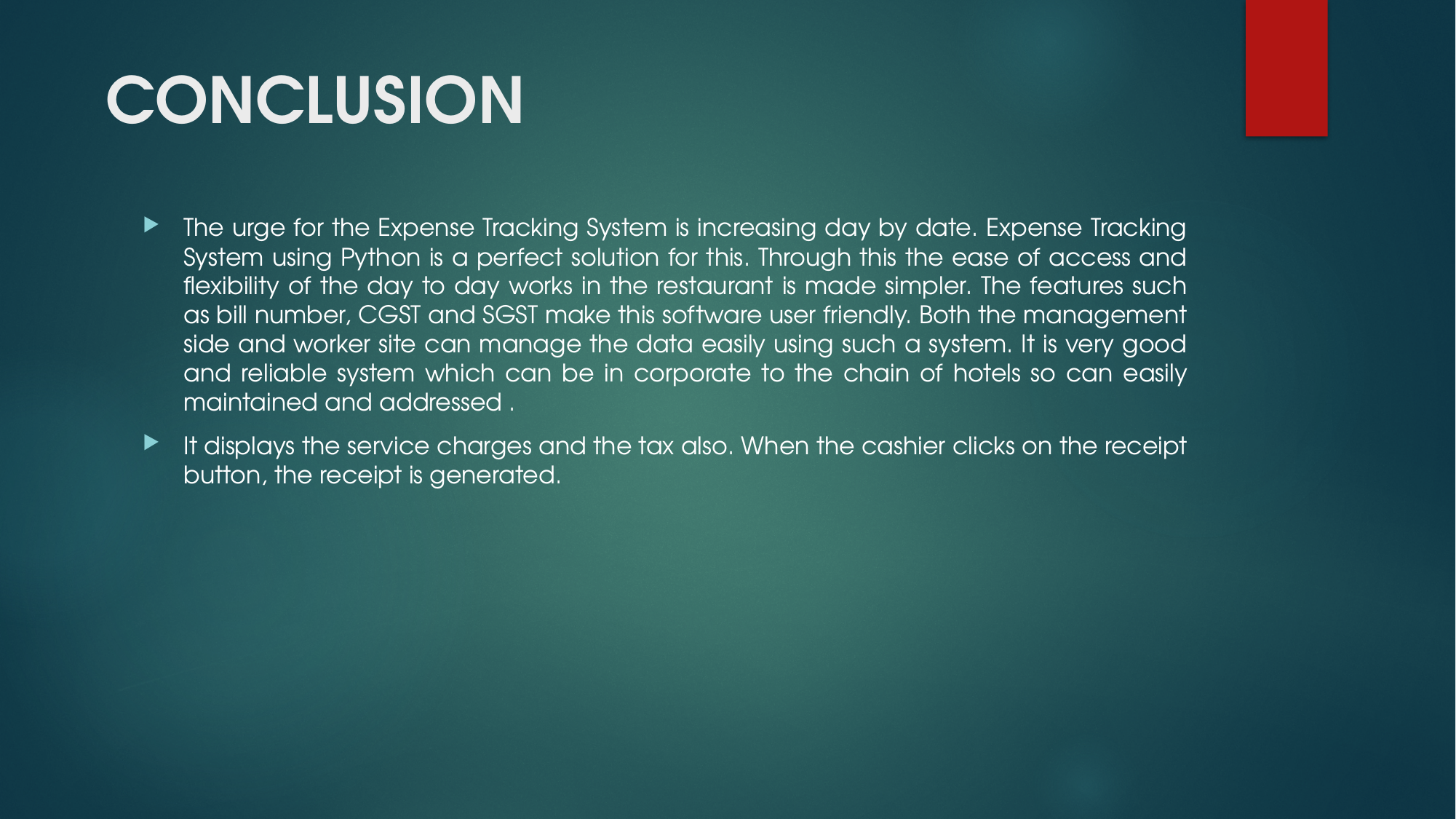

# CONCLUSION
The urge for the Expense Tracking System is increasing day by date. Expense Tracking System using Python is a perfect solution for this. Through this the ease of access and flexibility of the day to day works in the restaurant is made simpler. The features such as bill number, CGST and SGST make this software user friendly. Both the management side and worker site can manage the data easily using such a system. It is very good and reliable system which can be in corporate to the chain of hotels so can easily maintained and addressed .
It displays the service charges and the tax also. When the cashier clicks on the receipt button, the receipt is generated.